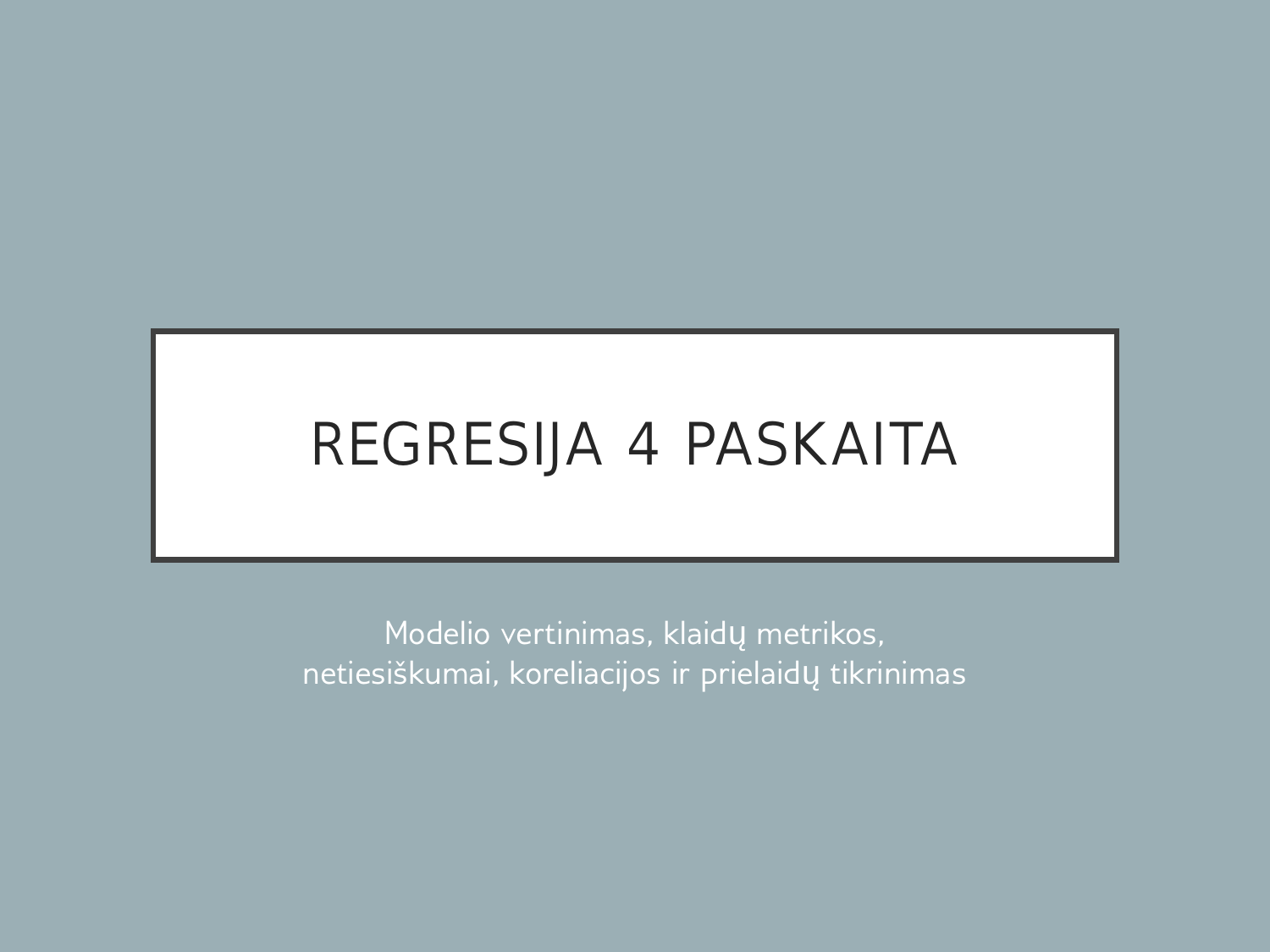

# Regresija 4 paskaita
Modelio vertinimas, klaidų metrikos, netiesiškumai, koreliacijos ir prielaidų tikrinimas